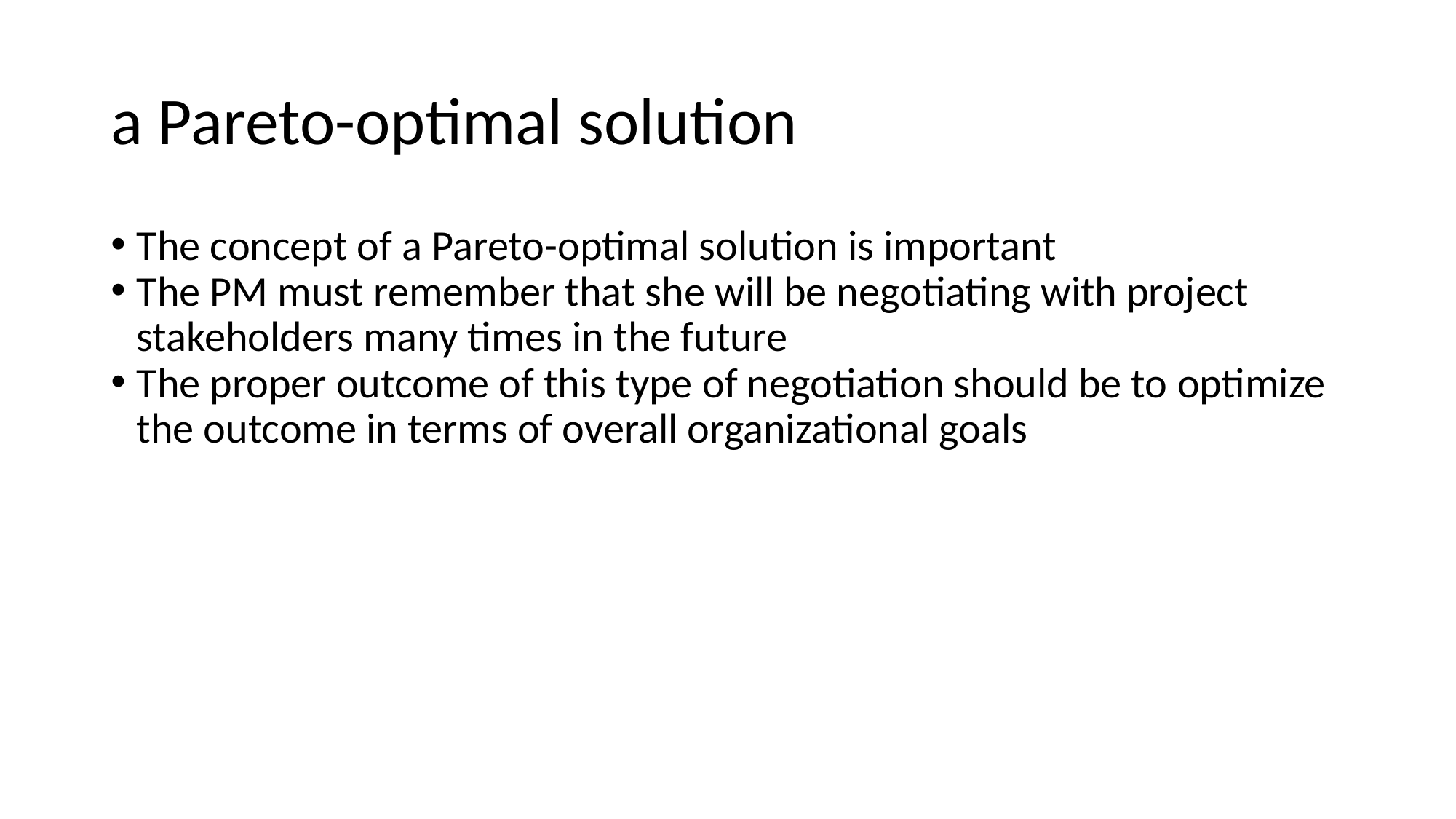

a Pareto-optimal solution
The concept of a Pareto-optimal solution is important
The PM must remember that she will be negotiating with project stakeholders many times in the future
The proper outcome of this type of negotiation should be to optimize the outcome in terms of overall organizational goals